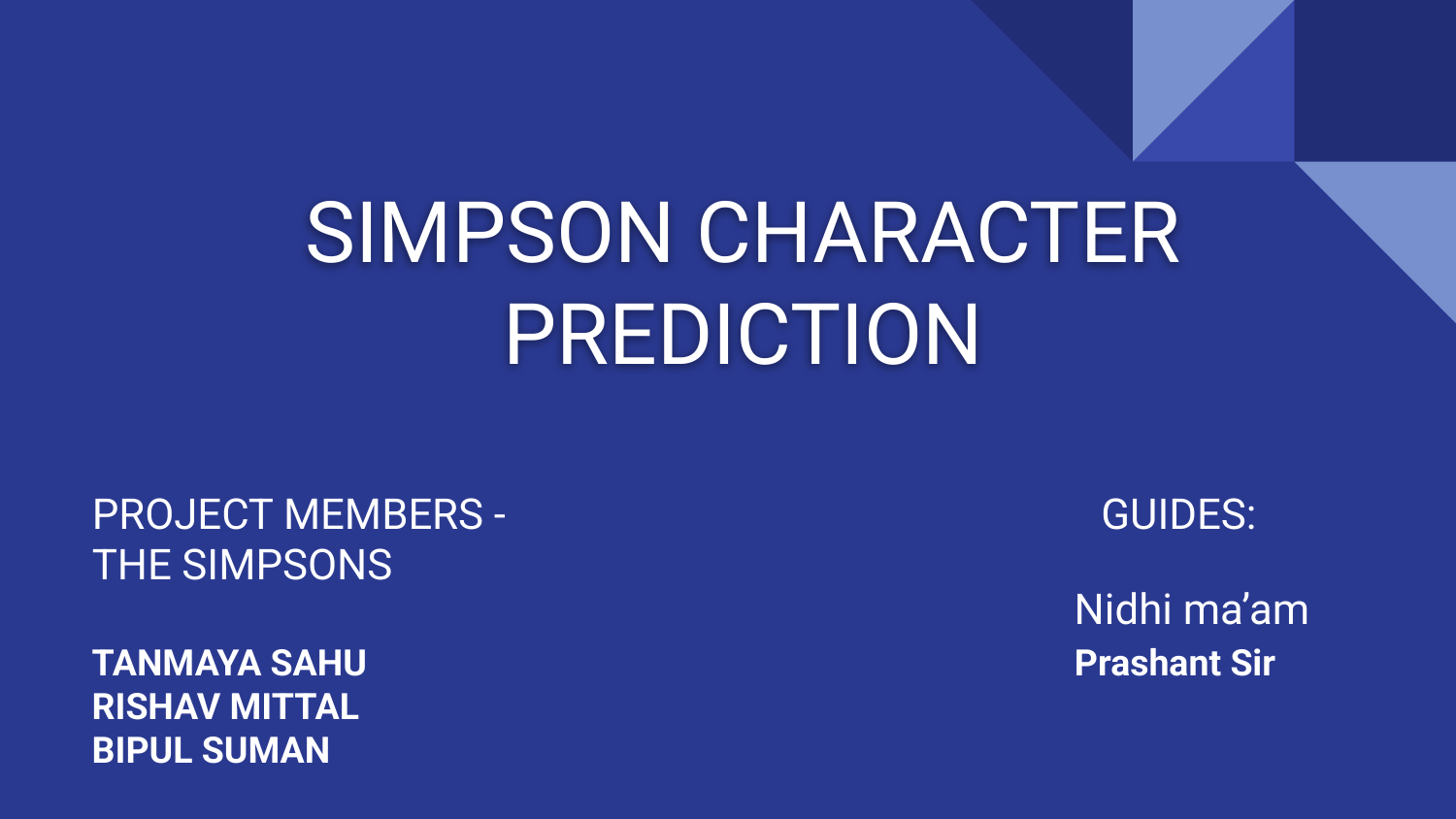

# SIMPSON CHARACTER PREDICTION
PROJECT MEMBERS -                                                         GUIDES:
THE SIMPSONS

TANMAYA SAHU                                                                               Prashant Sir
RISHAV MITTAL
BIPUL SUMAN
Nidhi ma’am